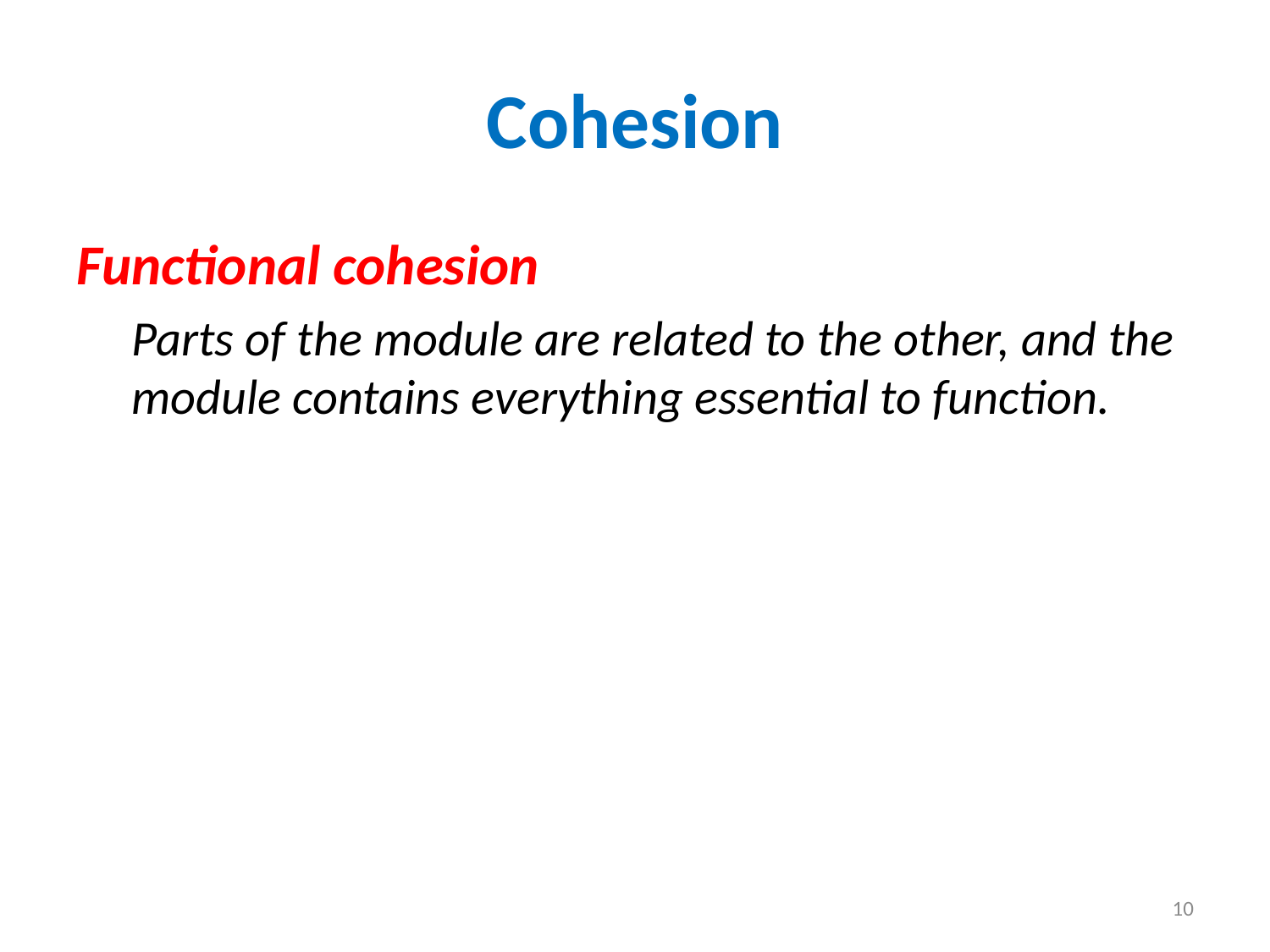

# Cohesion
Functional cohesion
Parts of the module are related to the other, and the module contains everything essential to function.

10